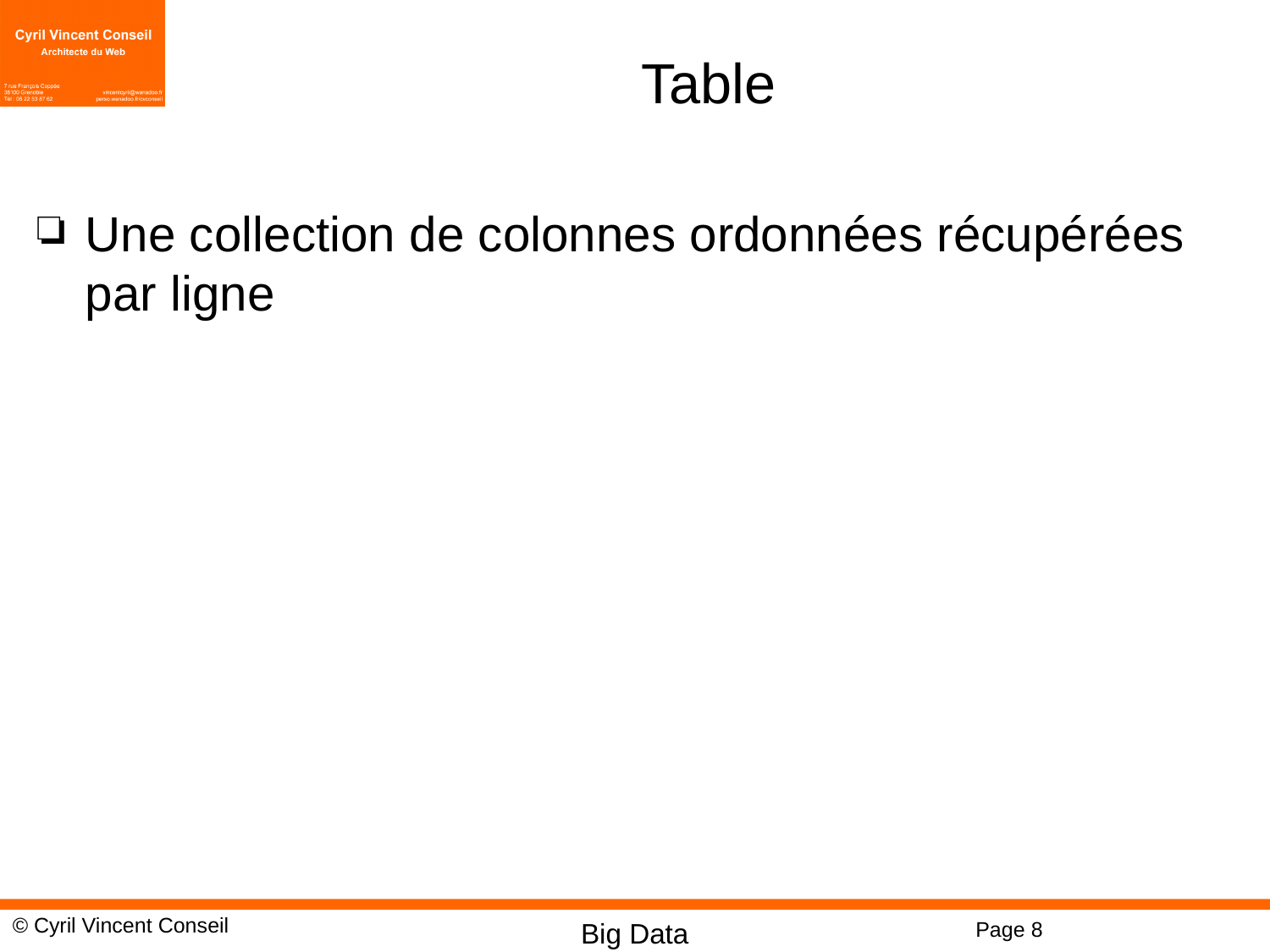

# Table
Une collection de colonnes ordonnées récupérées par ligne